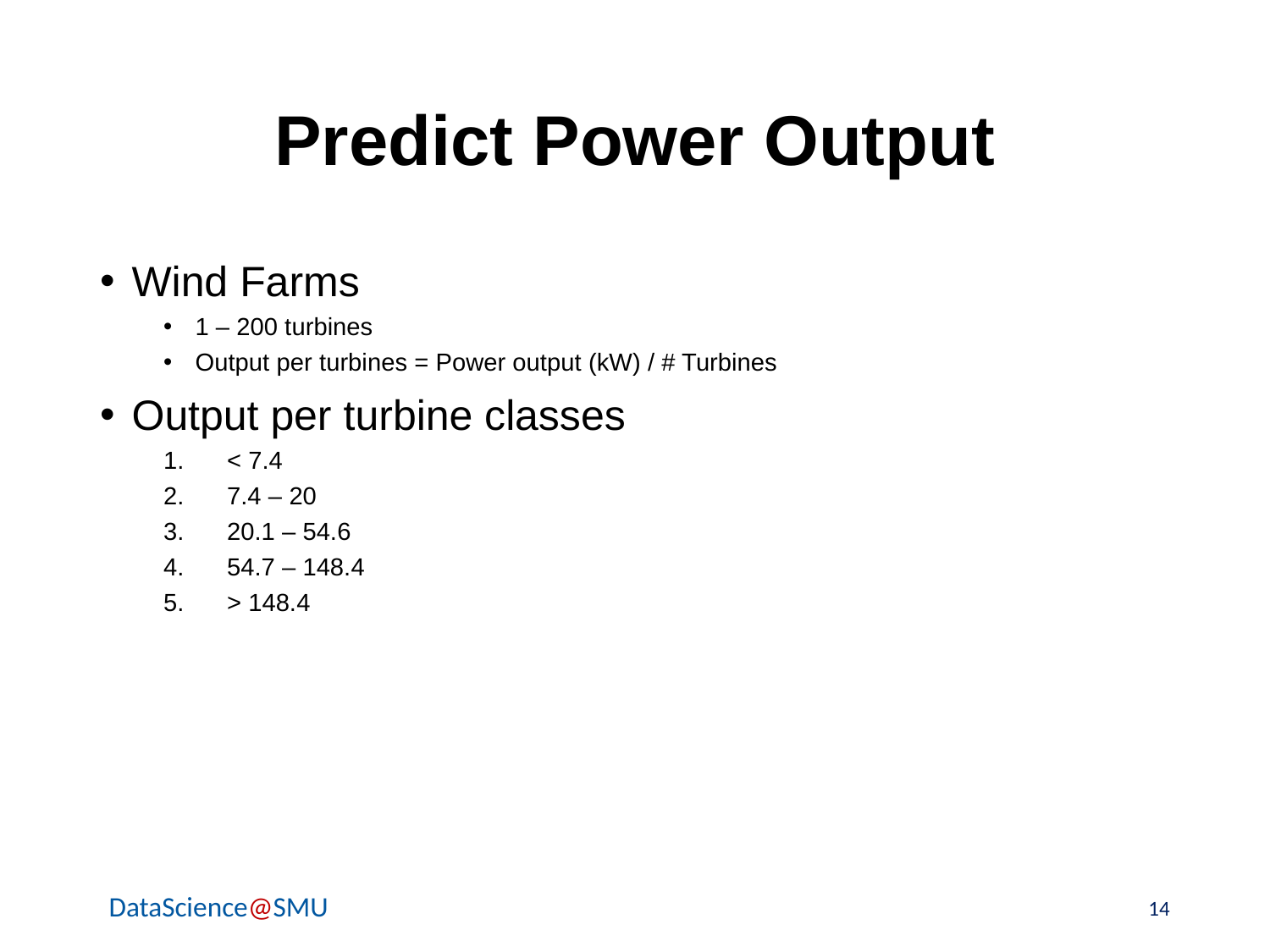

# Predict Power Output
Wind Farms
1 – 200 turbines
Output per turbines = Power output (kW) / # Turbines
Output per turbine classes
< 7.4
7.4 – 20
20.1 – 54.6
54.7 – 148.4
> 148.4

14